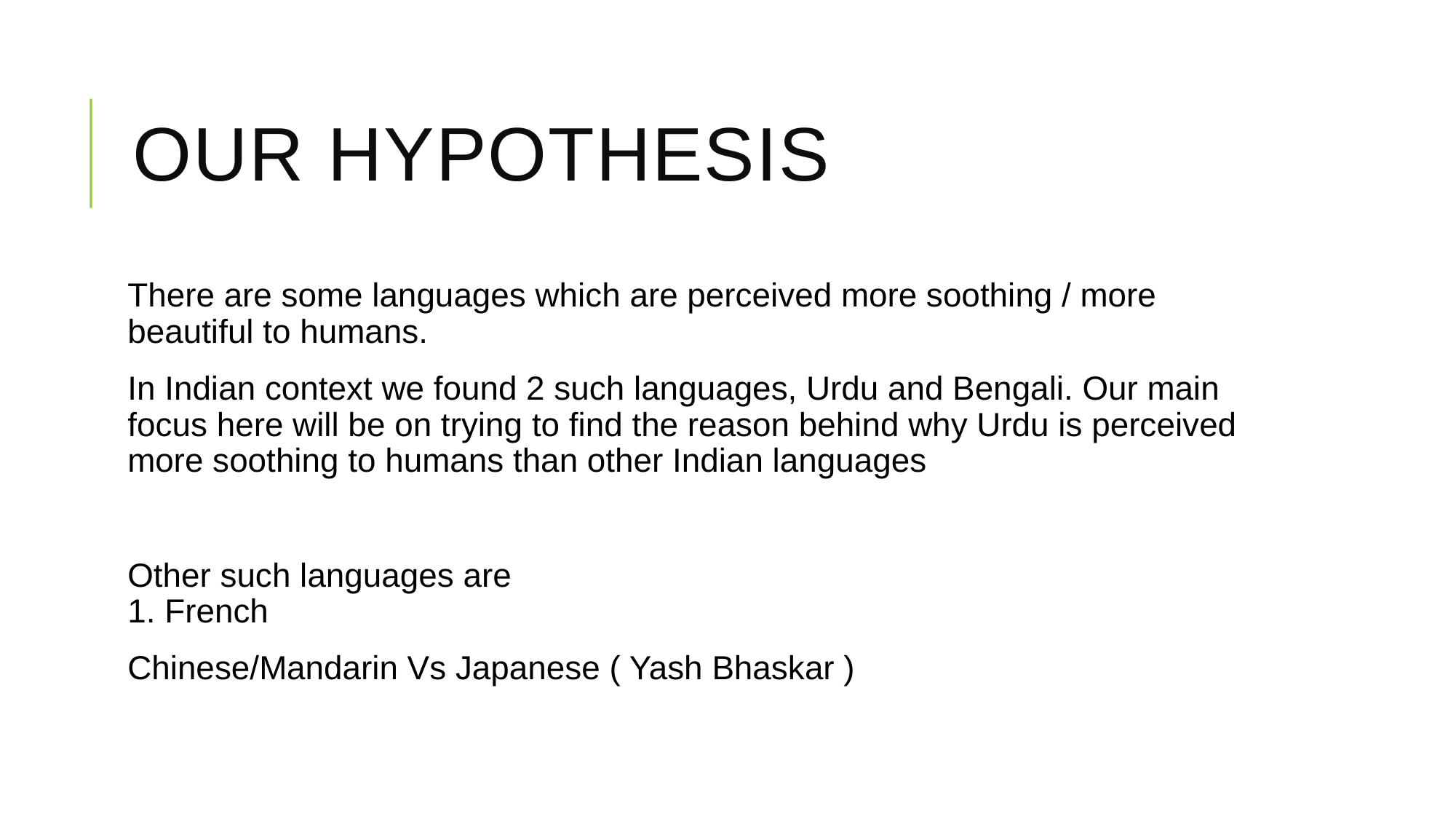

Our hypothesis
There are some languages which are perceived more soothing / more beautiful to humans.
In Indian context we found 2 such languages, Urdu and Bengali. Our main focus here will be on trying to find the reason behind why Urdu is perceived more soothing to humans than other Indian languages

Other such languages are
1. French
Chinese/Mandarin Vs Japanese ( Yash Bhaskar )